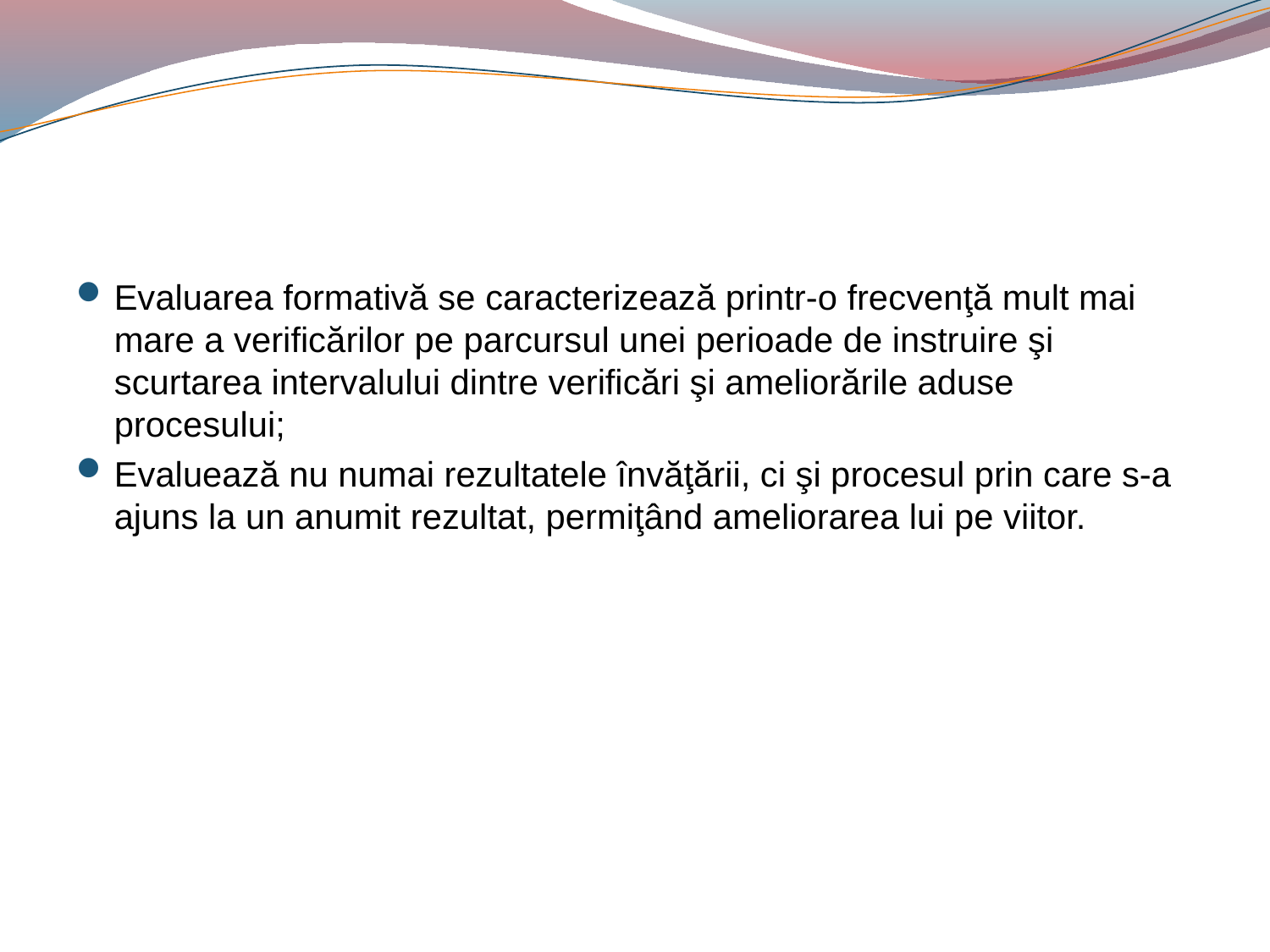

#
Evaluarea formativă se caracterizează printr-o frecvenţă mult mai mare a verificărilor pe parcursul unei perioade de instruire şi scurtarea intervalului dintre verificări şi ameliorările aduse procesului;
Evaluează nu numai rezultatele învăţării, ci şi procesul prin care s-a ajuns la un anumit rezultat, permiţând ameliorarea lui pe viitor.